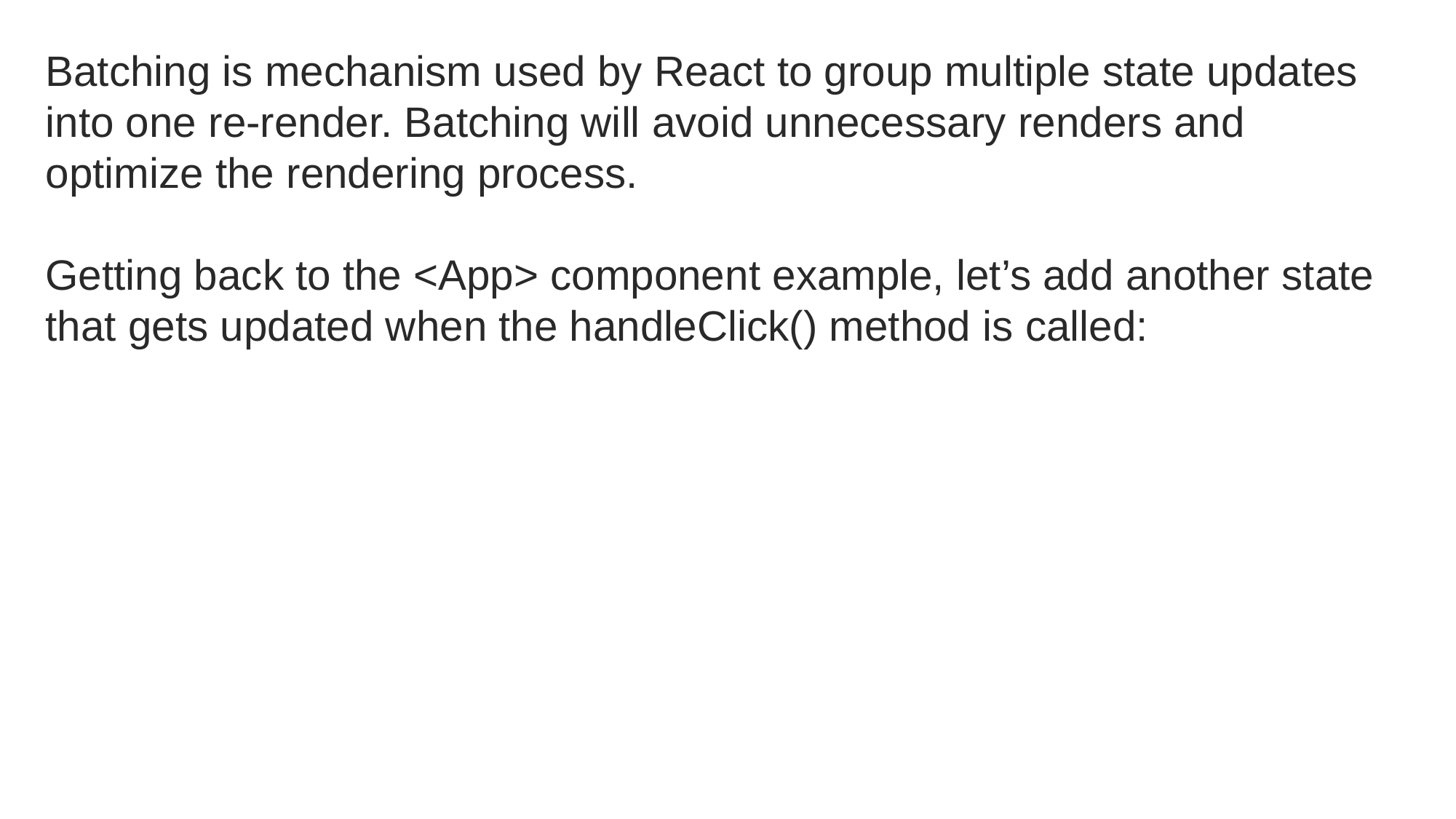

Batching is mechanism used by React to group multiple state updates into one re-render. Batching will avoid unnecessary renders and optimize the rendering process.

Getting back to the <App> component example, let’s add another state that gets updated when the handleClick() method is called: